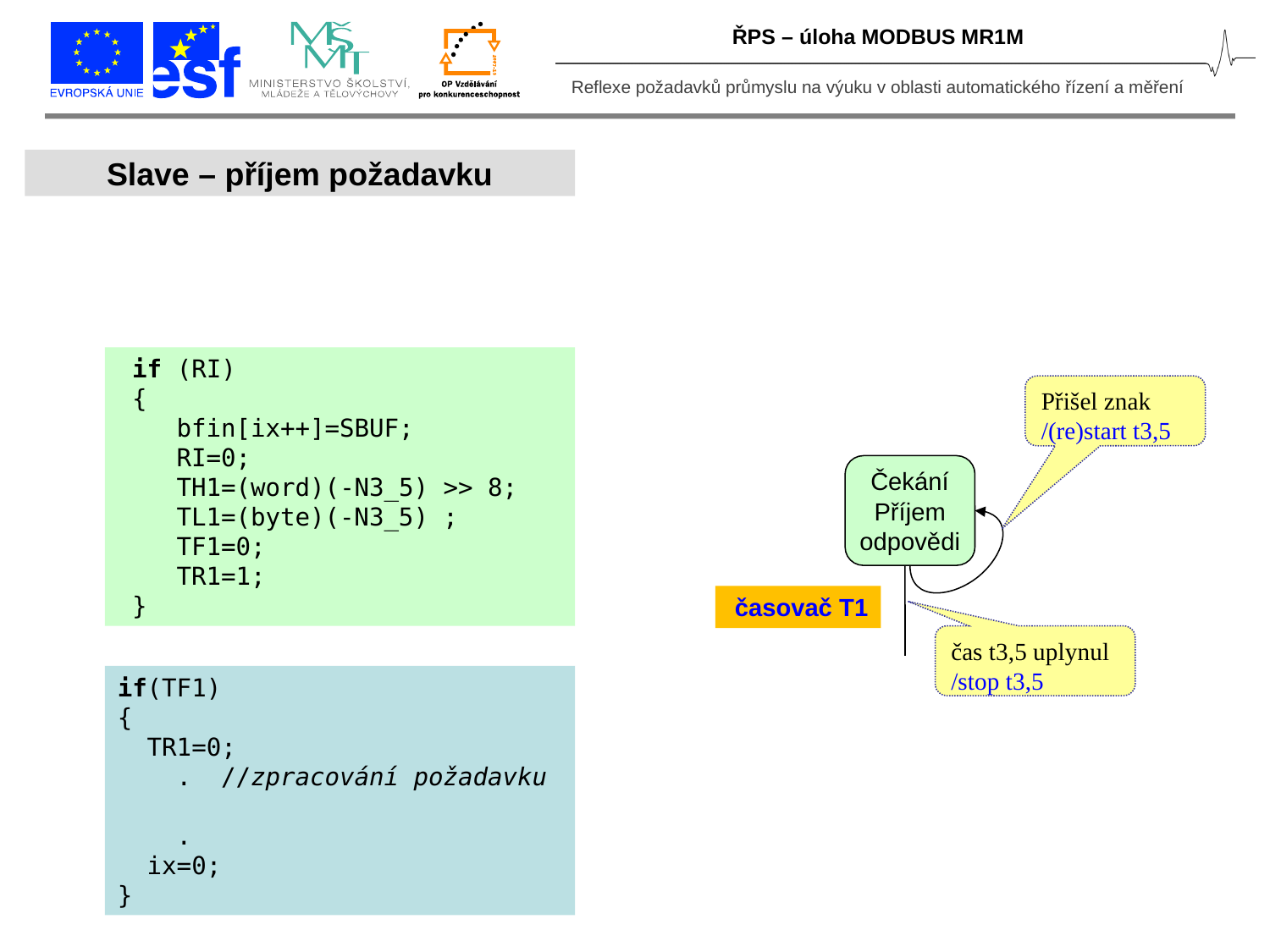

ŘPS – úloha MODBUS MR1M

Slave – příjem požadavku
 if (RI)
 {
    bfin[ix++]=SBUF;
    RI=0;
    TH1=(word)(-N3_5) >> 8;
    TL1=(byte)(-N3_5) ;
    TF1=0;
    TR1=1;
 }
Přišel znak
/(re)start t3,5
Čekání
Příjem
odpovědi

 časovač T1
čas t3,5 uplynul
/stop t3,5
if(TF1)
{
  TR1=0;
    .  //zpracování požadavku

    .
  ix=0;
}